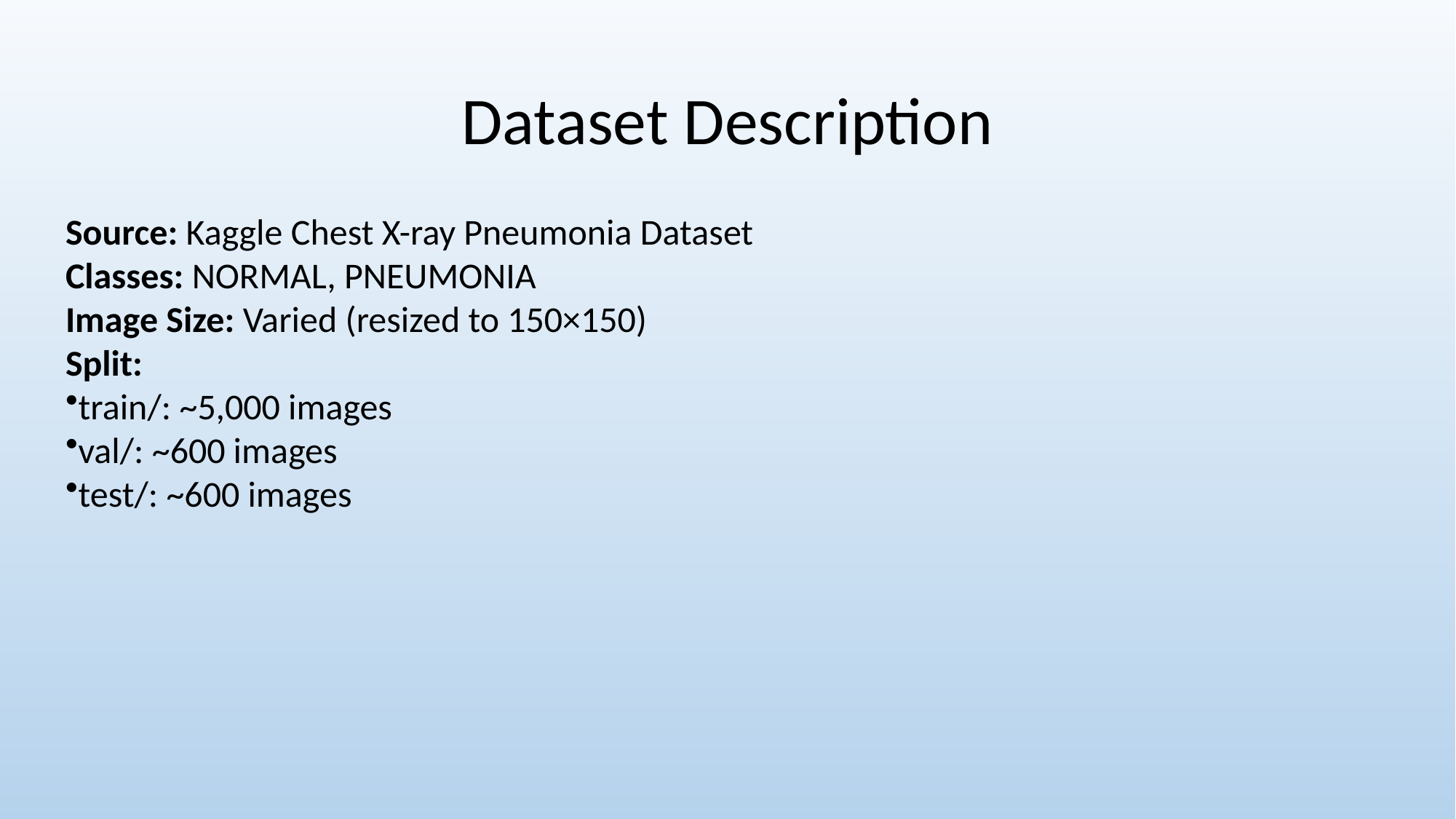

# Dataset Description
Source: Kaggle Chest X-ray Pneumonia Dataset
Classes: NORMAL, PNEUMONIA
Image Size: Varied (resized to 150×150)
Split:
train/: ~5,000 images
val/: ~600 images
test/: ~600 images